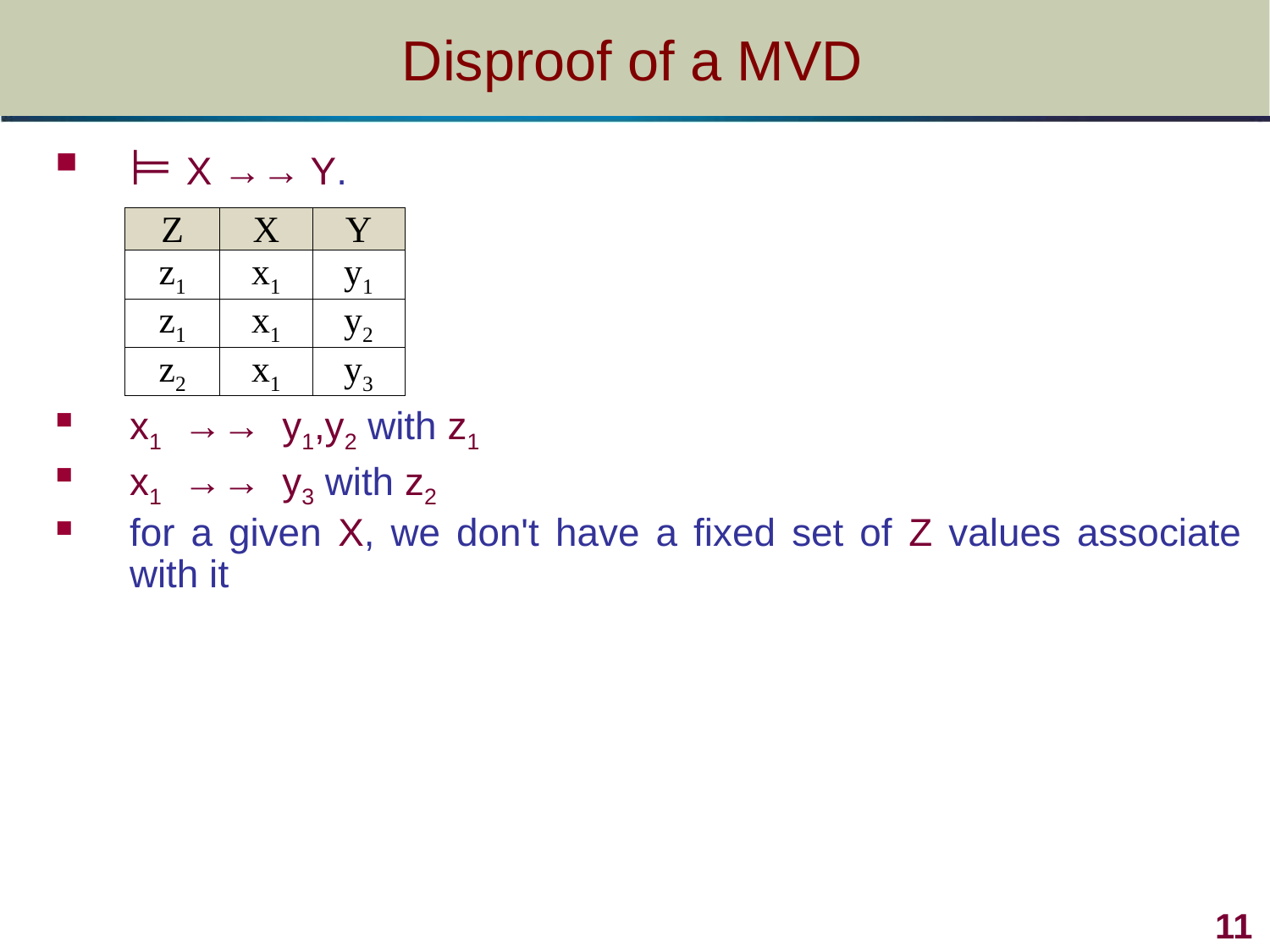

# Disproof of a MVD
⊨ X →→ Y.

x1  →→  y1,y2 with z1
x1  →→  y3 with z2
for a given X, we don't have a fixed set of Z values associate with it

| Z | X | Y |
| --- | --- | --- |
| z1 | x1 | y1 |
| z1 | x1 | y2 |
| z2 | x1 | y3 |
11